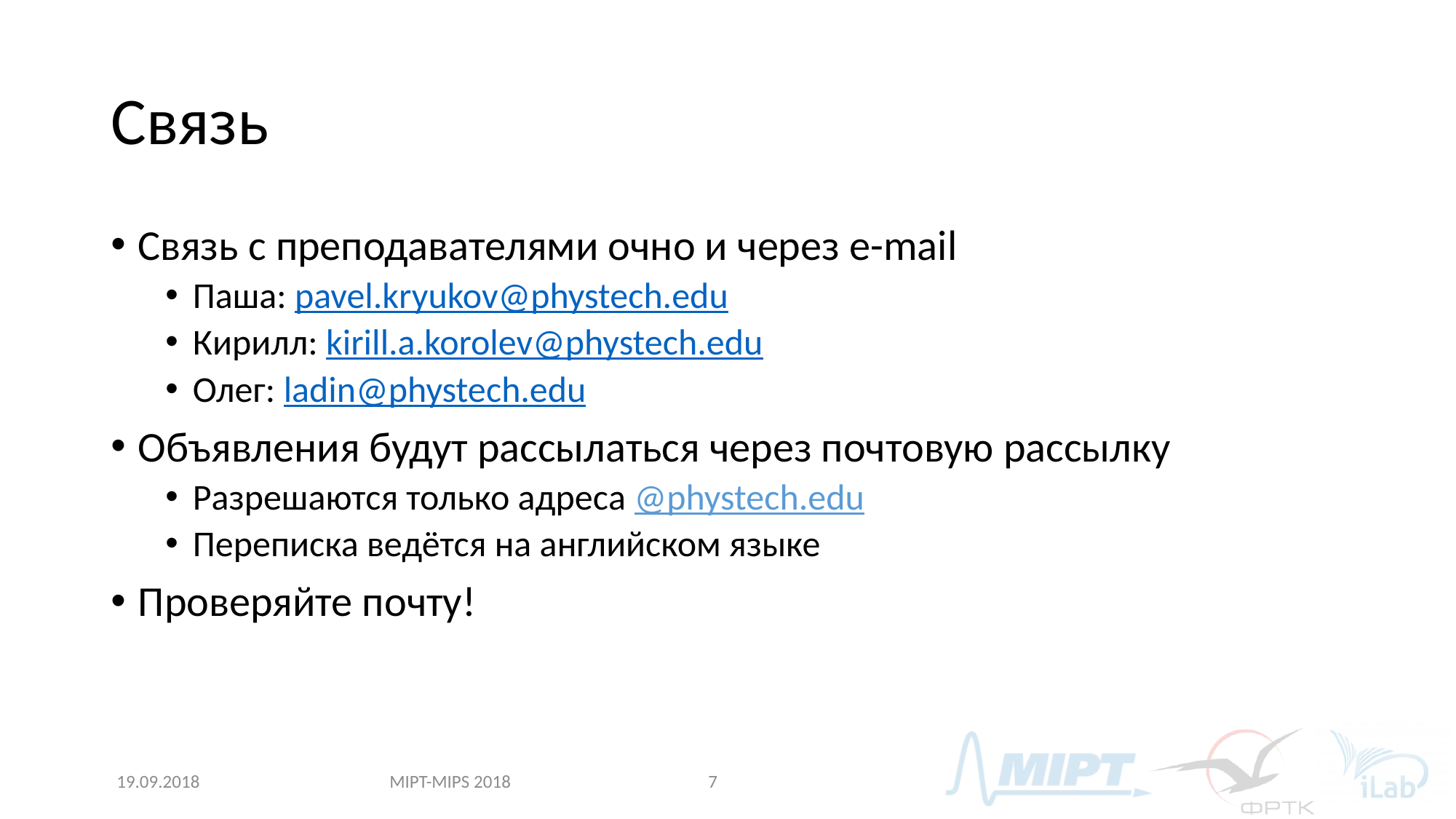

# Связь
Связь с преподавателями очно и через e-mail
Паша: pavel.kryukov@phystech.edu
Кирилл: kirill.a.korolev@phystech.edu
Олег: ladin@phystech.edu
Объявления будут рассылаться через почтовую рассылку
Разрешаются только адреса @phystech.edu
Переписка ведётся на английском языке
Проверяйте почту!
MIPT-MIPS 2018
19.09.2018
7